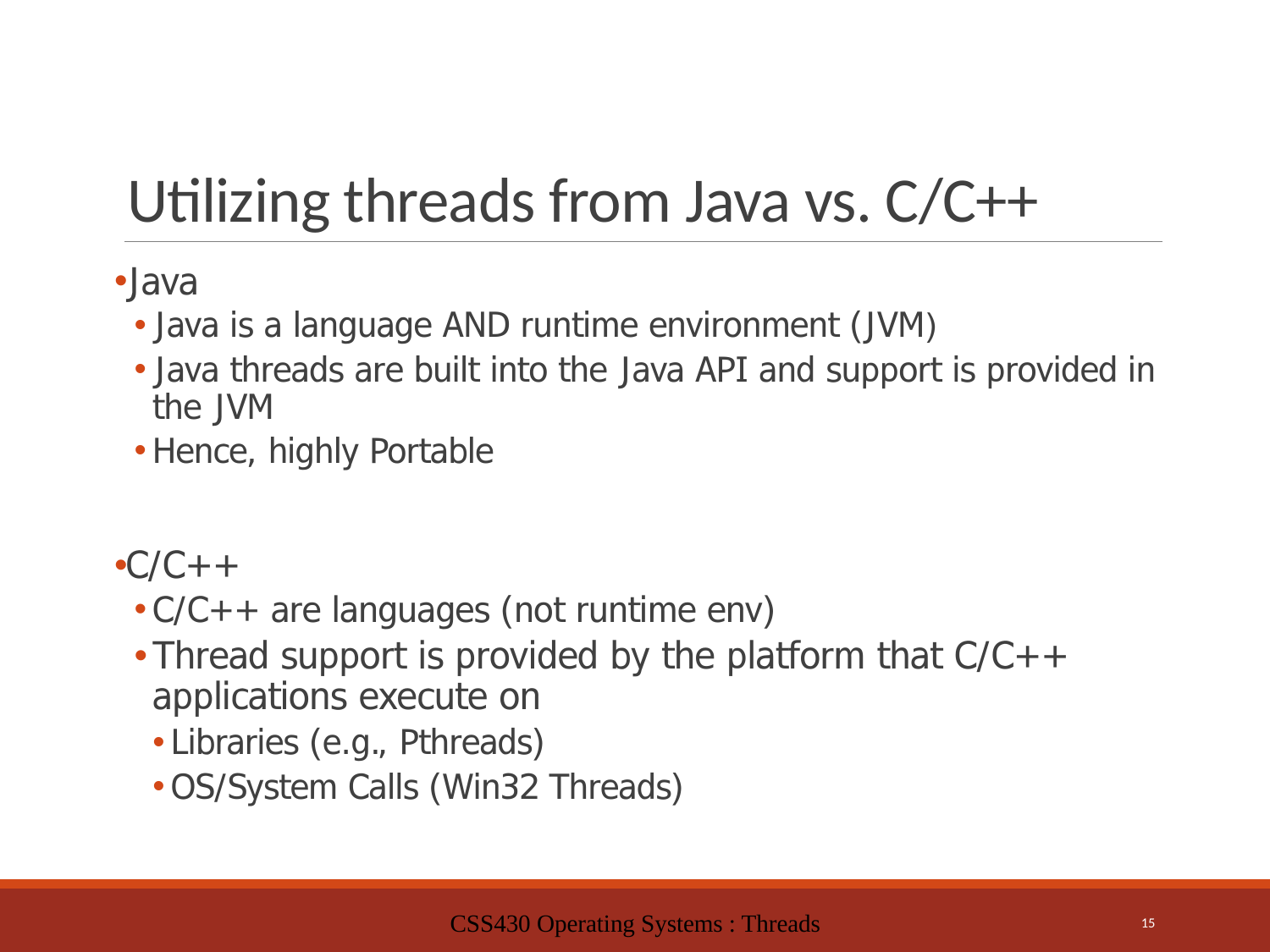

# Utilizing threads from Java vs. C/C++
Java
Java is a language AND runtime environment (JVM)
Java threads are built into the Java API and support is provided in the JVM
Hence, highly Portable

C/C++
C/C++ are languages (not runtime env)
Thread support is provided by the platform that C/C++ applications execute on
Libraries (e.g., Pthreads)
OS/System Calls (Win32 Threads)
CSS430 Operating Systems : Threads
15